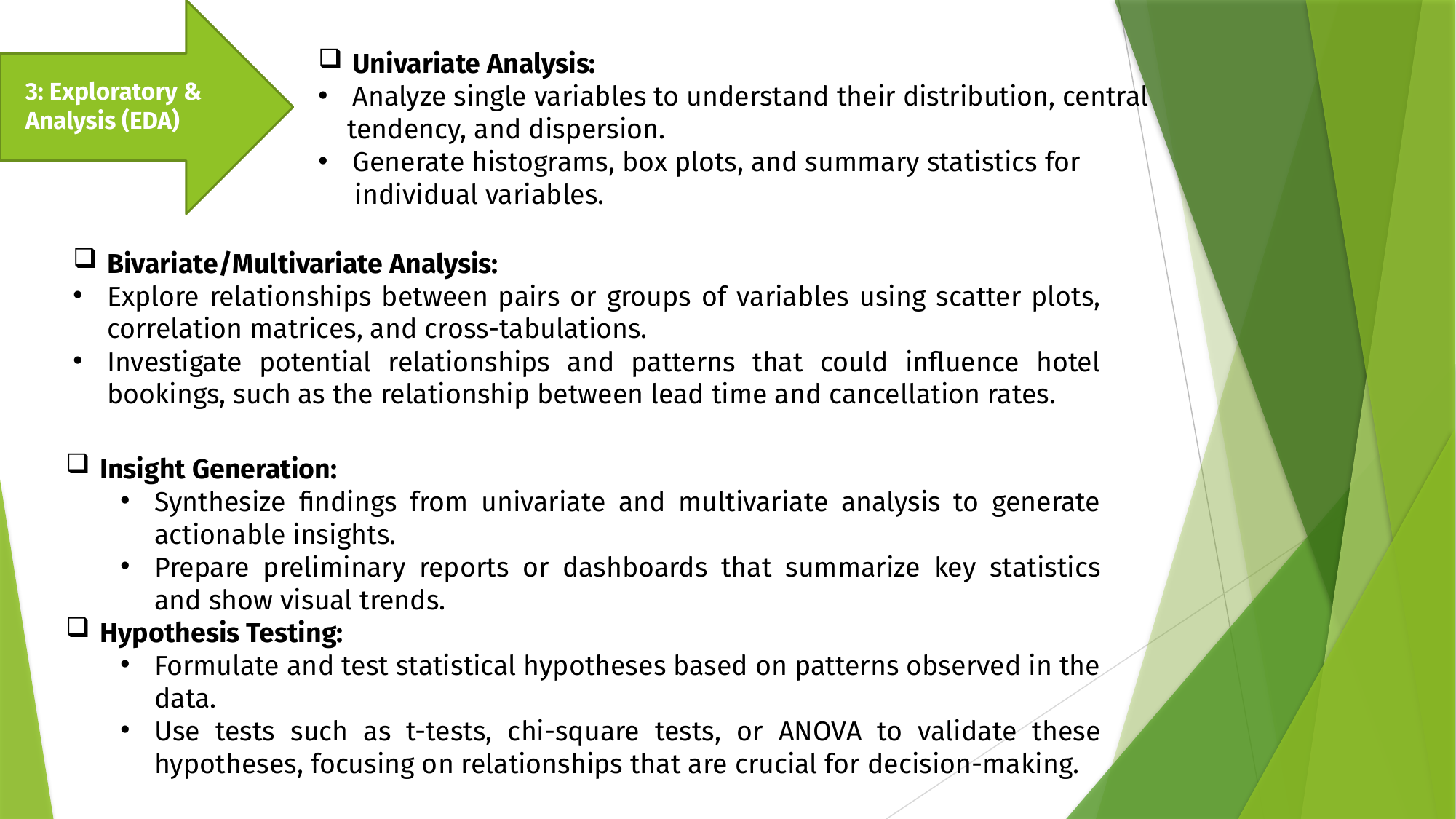

Univariate Analysis:
Analyze single variables to understand their distribution, central
    tendency, and dispersion.
Generate histograms, box plots, and summary statistics for
     individual variables.

3: Exploratory & Analysis (EDA)

Bivariate/Multivariate Analysis:
Explore relationships between pairs or groups of variables using scatter plots, correlation matrices, and cross-tabulations.
Investigate potential relationships and patterns that could influence hotel bookings, such as the relationship between lead time and cancellation rates.
Insight Generation:
Synthesize findings from univariate and multivariate analysis to generate actionable insights.
Prepare preliminary reports or dashboards that summarize key statistics and show visual trends.
Hypothesis Testing:
Formulate and test statistical hypotheses based on patterns observed in the data.
Use tests such as t-tests, chi-square tests, or ANOVA to validate these hypotheses, focusing on relationships that are crucial for decision-making.